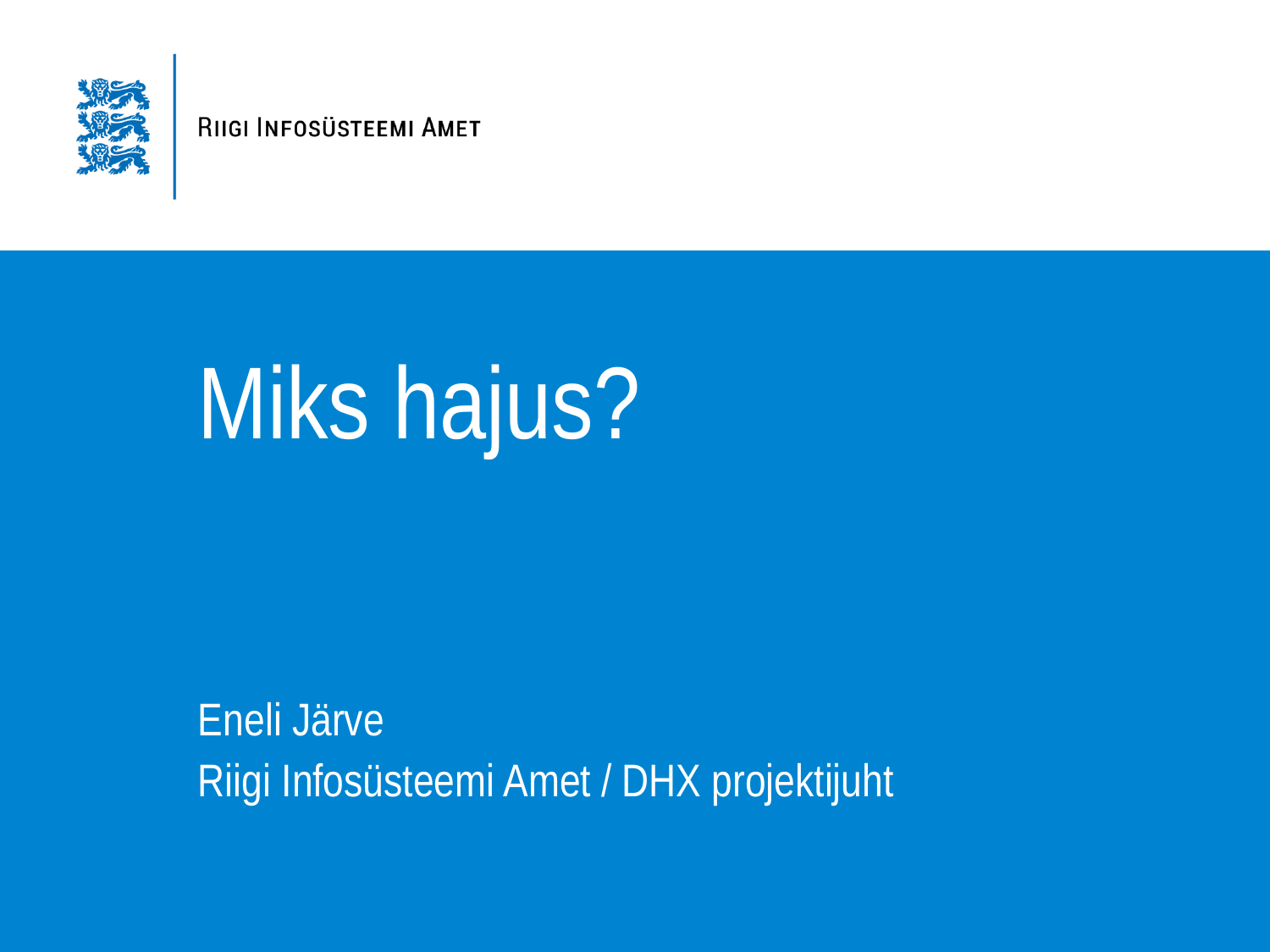

# Miks hajus?

Eneli Järve
Riigi Infosüsteemi Amet / DHX projektijuht